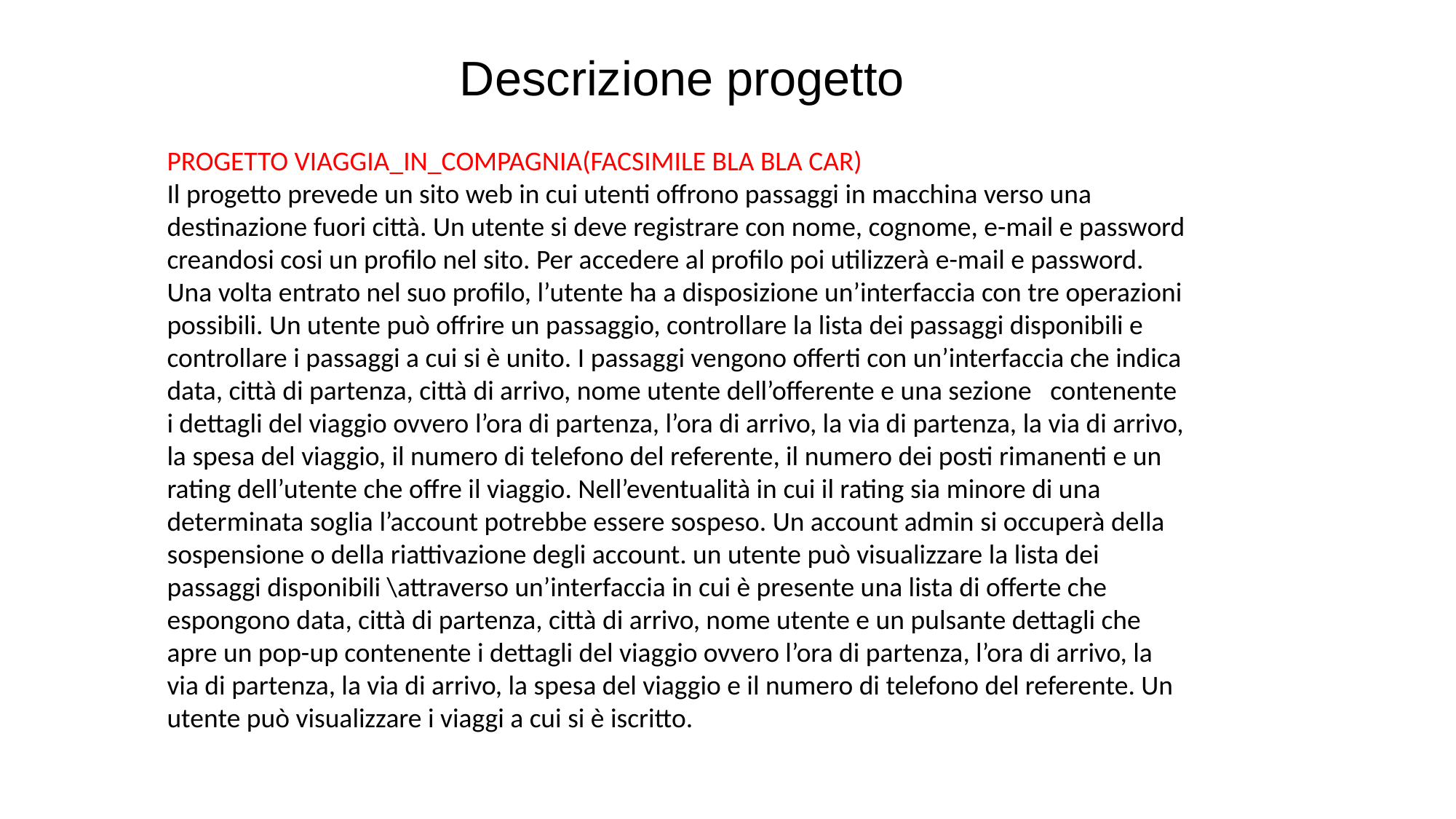

Descrizione progetto
PROGETTO VIAGGIA_IN_COMPAGNIA(FACSIMILE BLA BLA CAR)
Il progetto prevede un sito web in cui utenti offrono passaggi in macchina verso una destinazione fuori città. Un utente si deve registrare con nome, cognome, e-mail e password creandosi cosi un profilo nel sito. Per accedere al profilo poi utilizzerà e-mail e password. Una volta entrato nel suo profilo, l’utente ha a disposizione un’interfaccia con tre operazioni possibili. Un utente può offrire un passaggio, controllare la lista dei passaggi disponibili e controllare i passaggi a cui si è unito. I passaggi vengono offerti con un’interfaccia che indica data, città di partenza, città di arrivo, nome utente dell’offerente e una sezione   contenente i dettagli del viaggio ovvero l’ora di partenza, l’ora di arrivo, la via di partenza, la via di arrivo, la spesa del viaggio, il numero di telefono del referente, il numero dei posti rimanenti e un rating dell’utente che offre il viaggio. Nell’eventualità in cui il rating sia minore di una determinata soglia l’account potrebbe essere sospeso. Un account admin si occuperà della sospensione o della riattivazione degli account. un utente può visualizzare la lista dei passaggi disponibili \attraverso un’interfaccia in cui è presente una lista di offerte che espongono data, città di partenza, città di arrivo, nome utente e un pulsante dettagli che apre un pop-up contenente i dettagli del viaggio ovvero l’ora di partenza, l’ora di arrivo, la via di partenza, la via di arrivo, la spesa del viaggio e il numero di telefono del referente. Un utente può visualizzare i viaggi a cui si è iscritto.